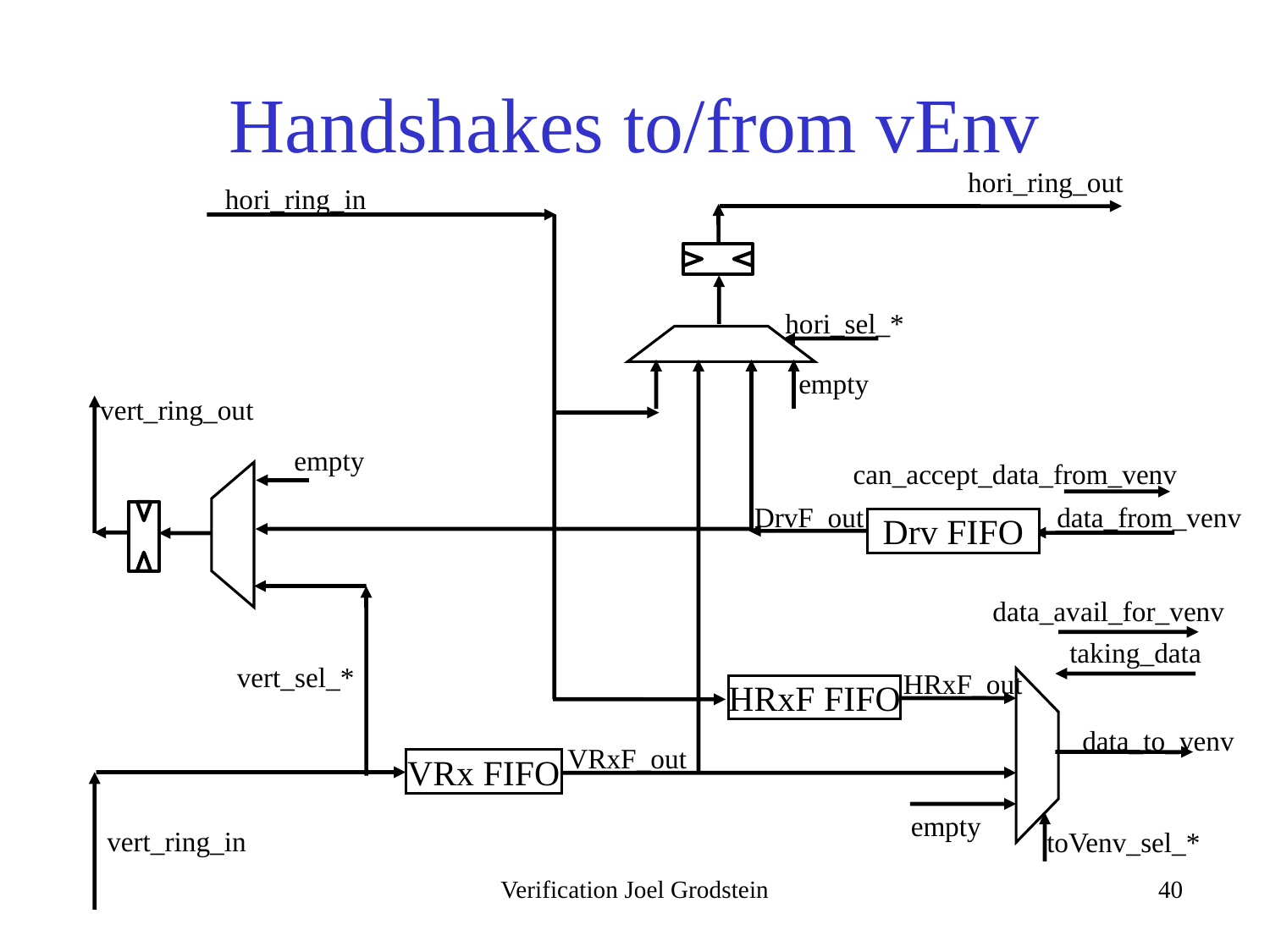

# Handshakes to/from vEnv
hori_ring_out
hori_ring_in

hori_sel_*

empty

vert_ring_out

empty

can_accept_data_from_venv

data_from_venv
DrvF_out

Drv FIFO

data_avail_for_venv

taking_data

vert_sel_*
HRxF_out
HRxF FIFO

data_to_venv
VRxF_out

VRx FIFO

empty

vert_ring_in
toVenv_sel_*
Verification Joel Grodstein